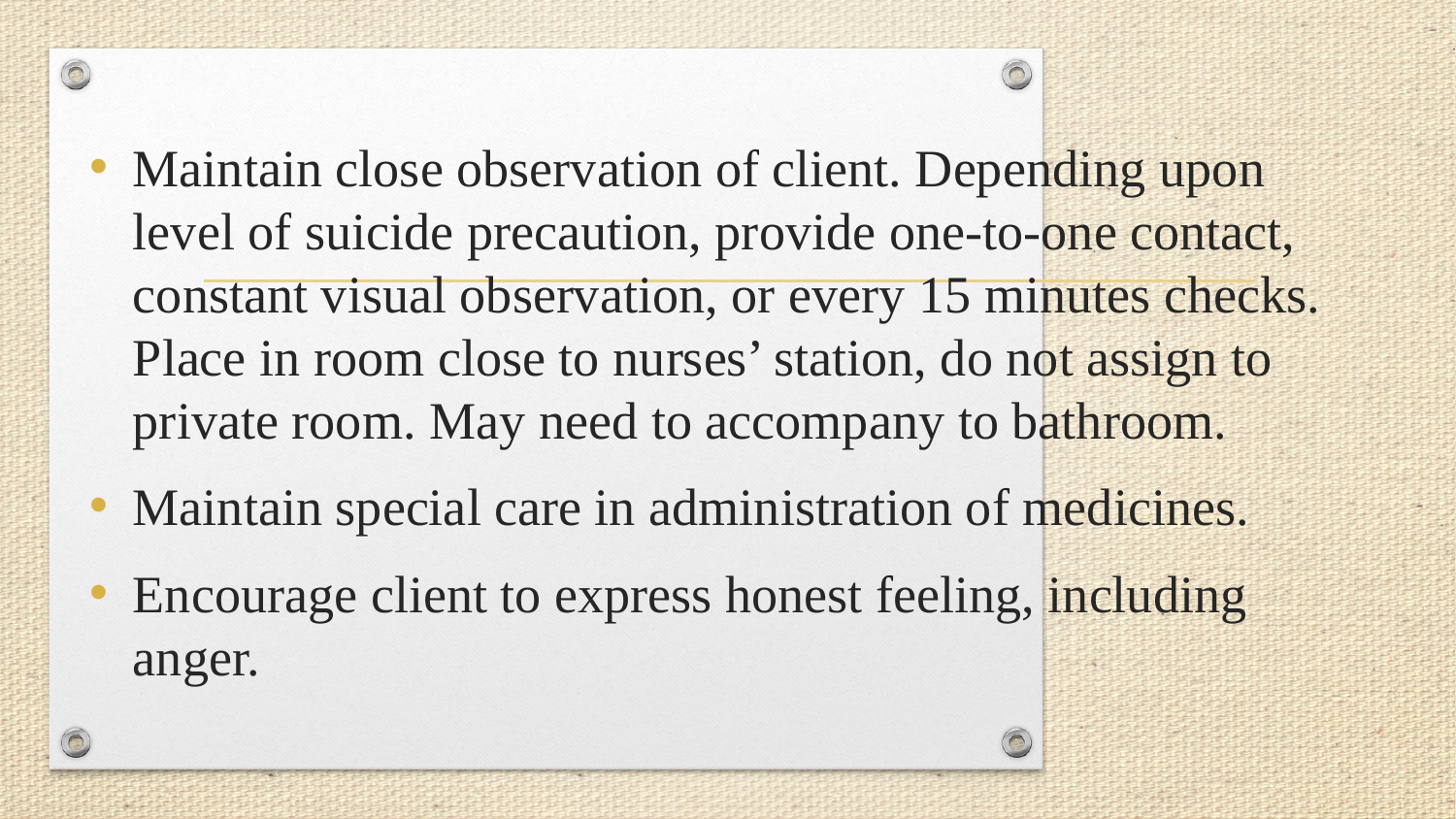

Maintain close observation of client. Depending upon level of suicide precaution, provide one-to-one contact, constant visual observation, or every 15 minutes checks. Place in room close to nurses’ station, do not assign to private room. May need to accompany to bathroom.
Maintain special care in administration of medicines.
Encourage client to express honest feeling, including anger.